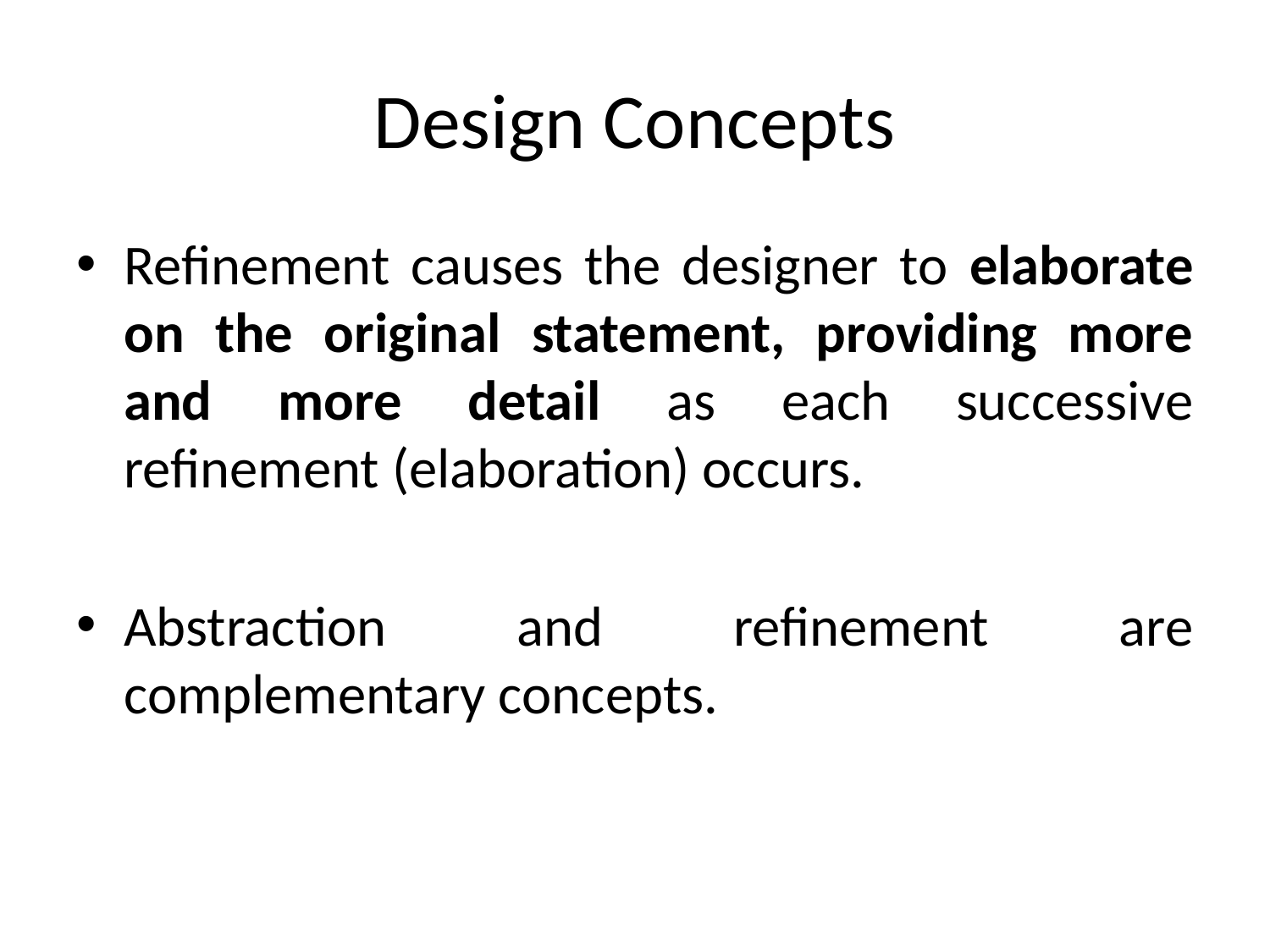

# Design Concepts
Refinement causes the designer to elaborate on the original statement, providing more and more detail as each successive refinement (elaboration) occurs.

Abstraction and refinement are complementary concepts.